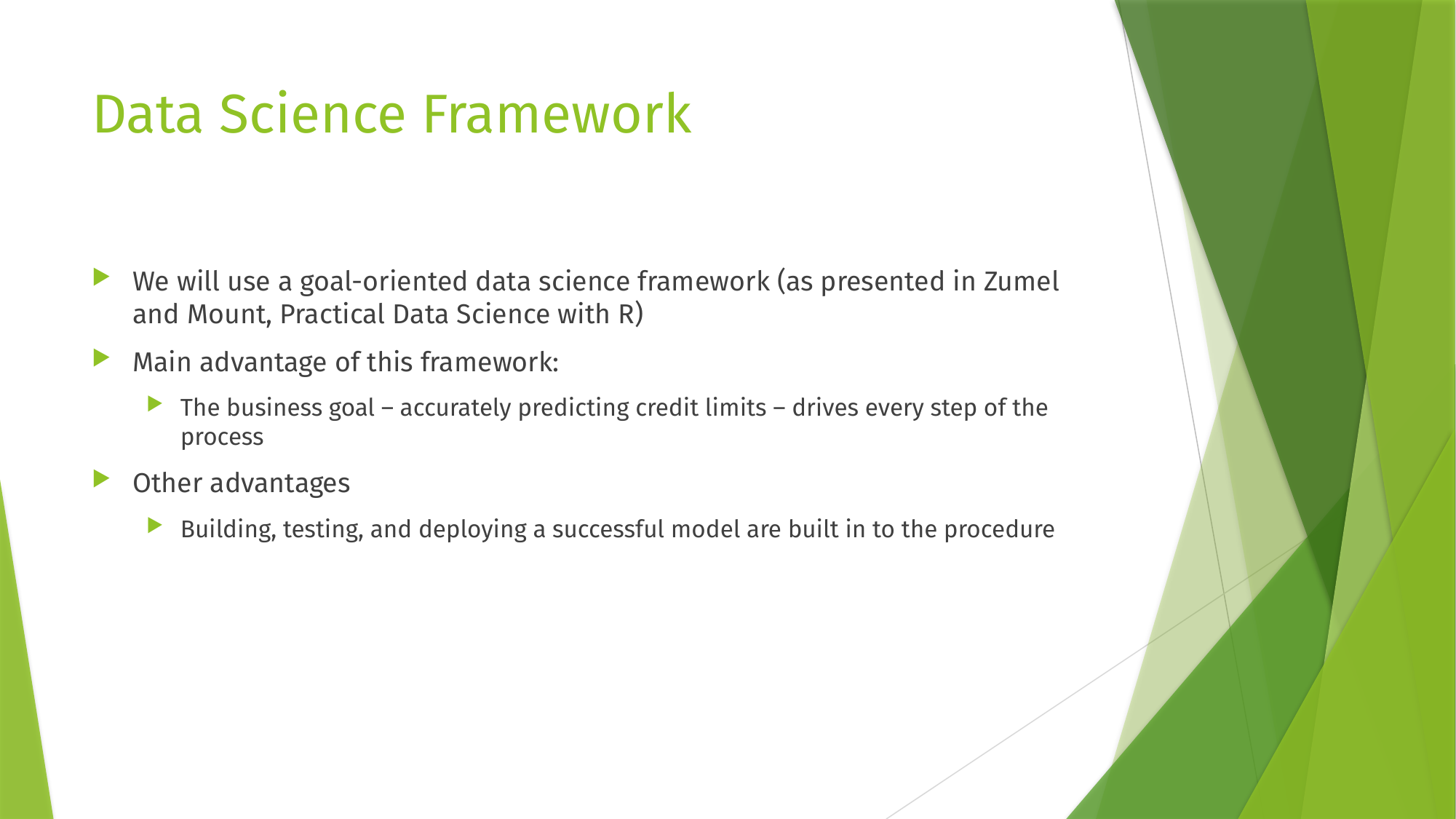

# Data Science Framework
We will use a goal-oriented data science framework (as presented in Zumel and Mount, Practical Data Science with R)
Main advantage of this framework:
The business goal – accurately predicting credit limits – drives every step of the process
Other advantages
Building, testing, and deploying a successful model are built in to the procedure